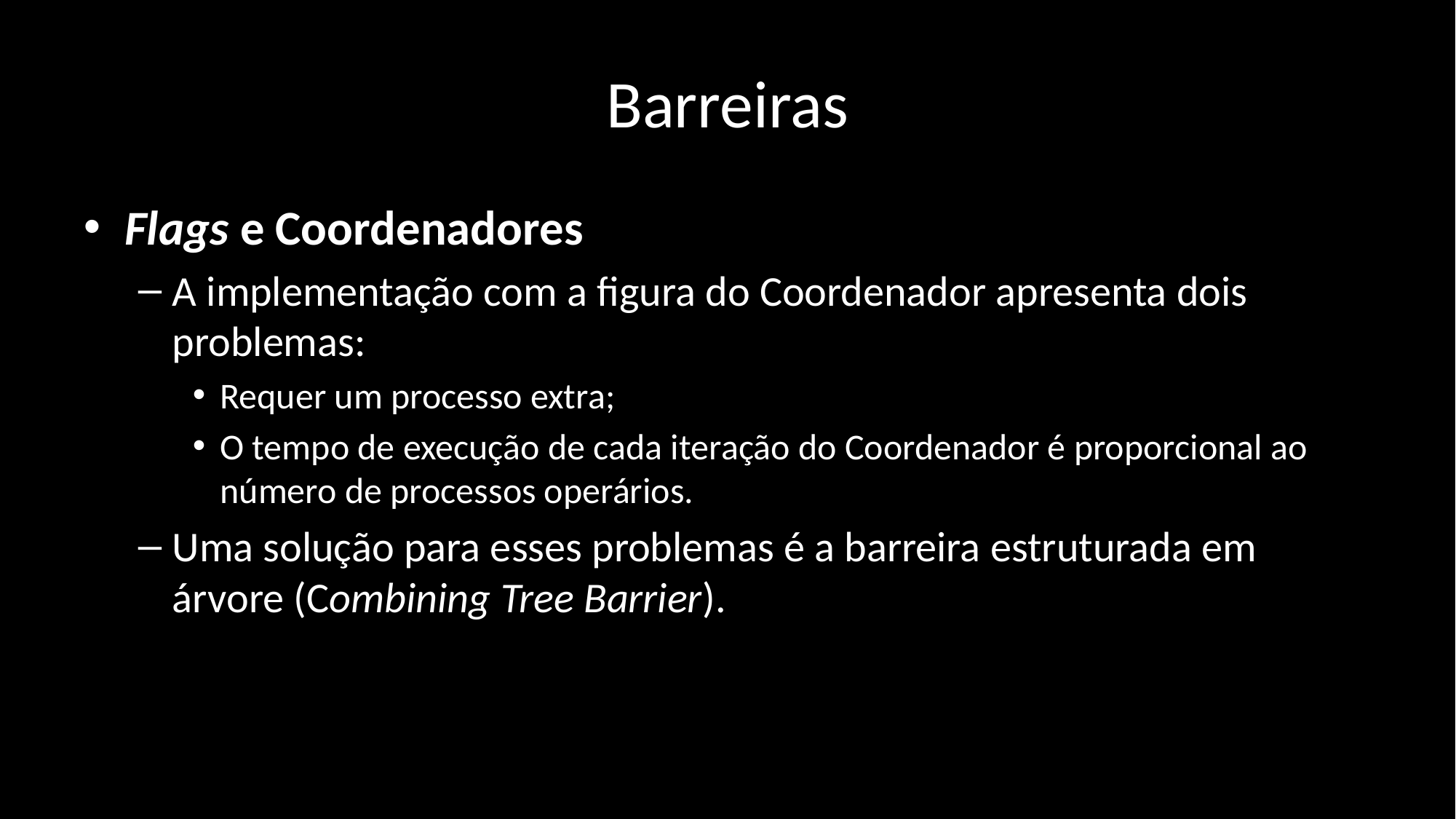

# Barreiras
Flags e Coordenadores
A implementação com a figura do Coordenador apresenta dois problemas:
Requer um processo extra;
O tempo de execução de cada iteração do Coordenador é proporcional ao número de processos operários.
Uma solução para esses problemas é a barreira estruturada em árvore (Combining Tree Barrier).